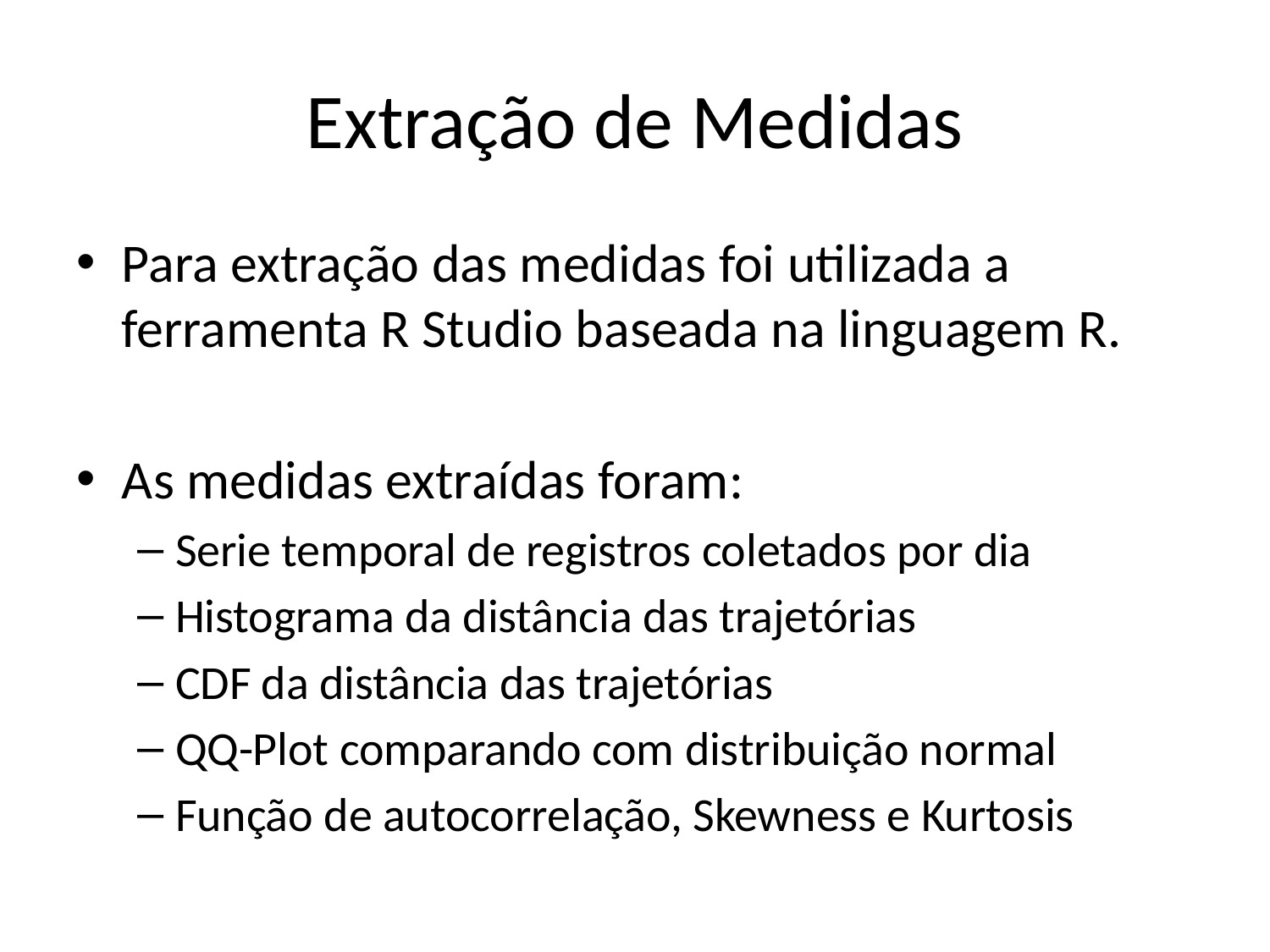

# Extração de Medidas
Para extração das medidas foi utilizada a ferramenta R Studio baseada na linguagem R.

As medidas extraídas foram:
Serie temporal de registros coletados por dia
Histograma da distância das trajetórias
CDF da distância das trajetórias
QQ-Plot comparando com distribuição normal
Função de autocorrelação, Skewness e Kurtosis